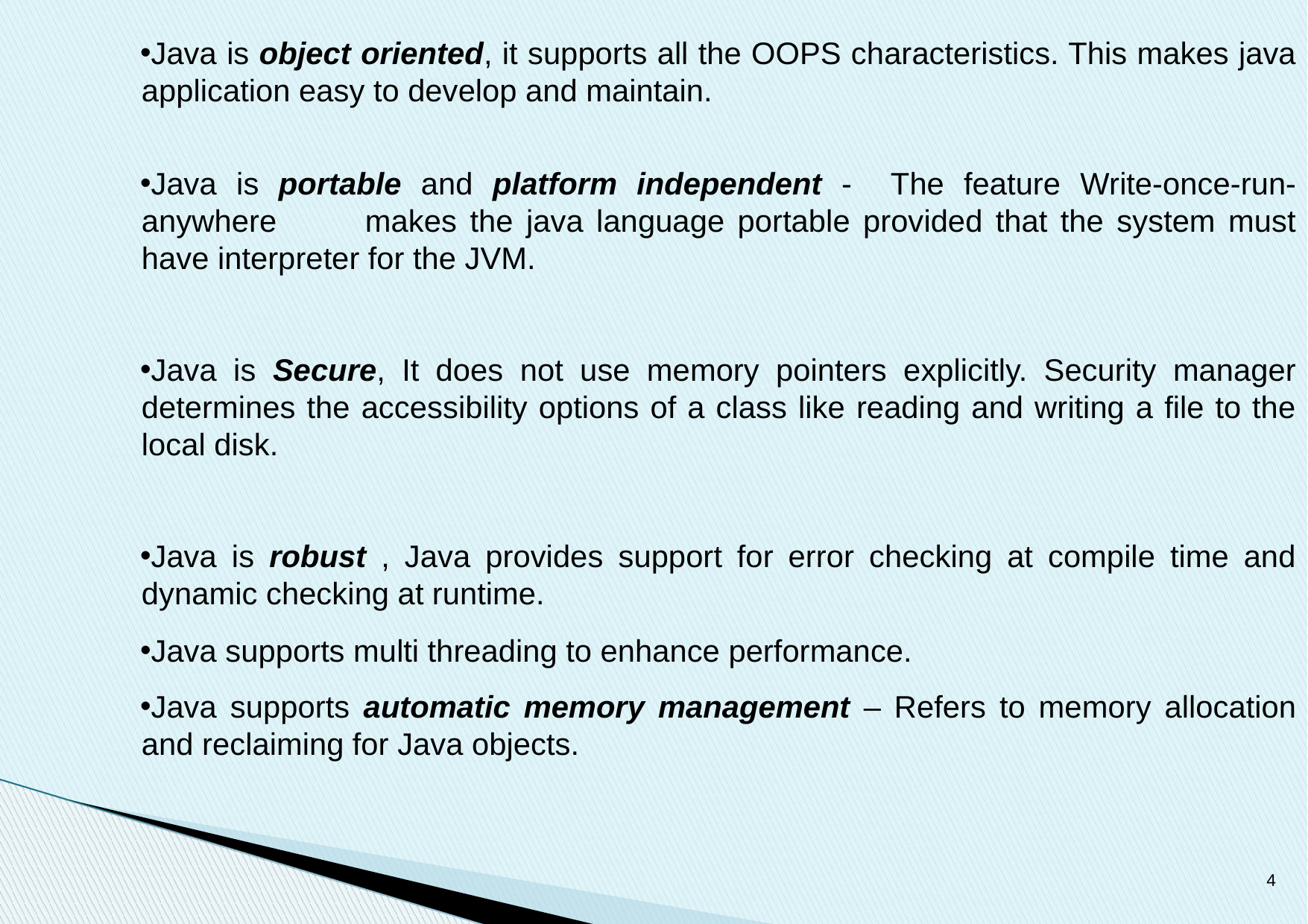

Java is object oriented, it supports all the OOPS characteristics. This makes java application easy to develop and maintain.

Java is portable and platform independent -  The feature Write-once-run- anywhere	makes the java language portable provided that the system must have interpreter for the JVM.

Java is Secure, It does not use memory pointers explicitly. Security manager determines the accessibility options of a class like reading and writing a file to the local disk.

Java is robust , Java provides support for error checking at compile time and dynamic checking at runtime.
Java supports multi threading to enhance performance.
Java supports automatic memory management – Refers to memory allocation and reclaiming for Java objects.
4